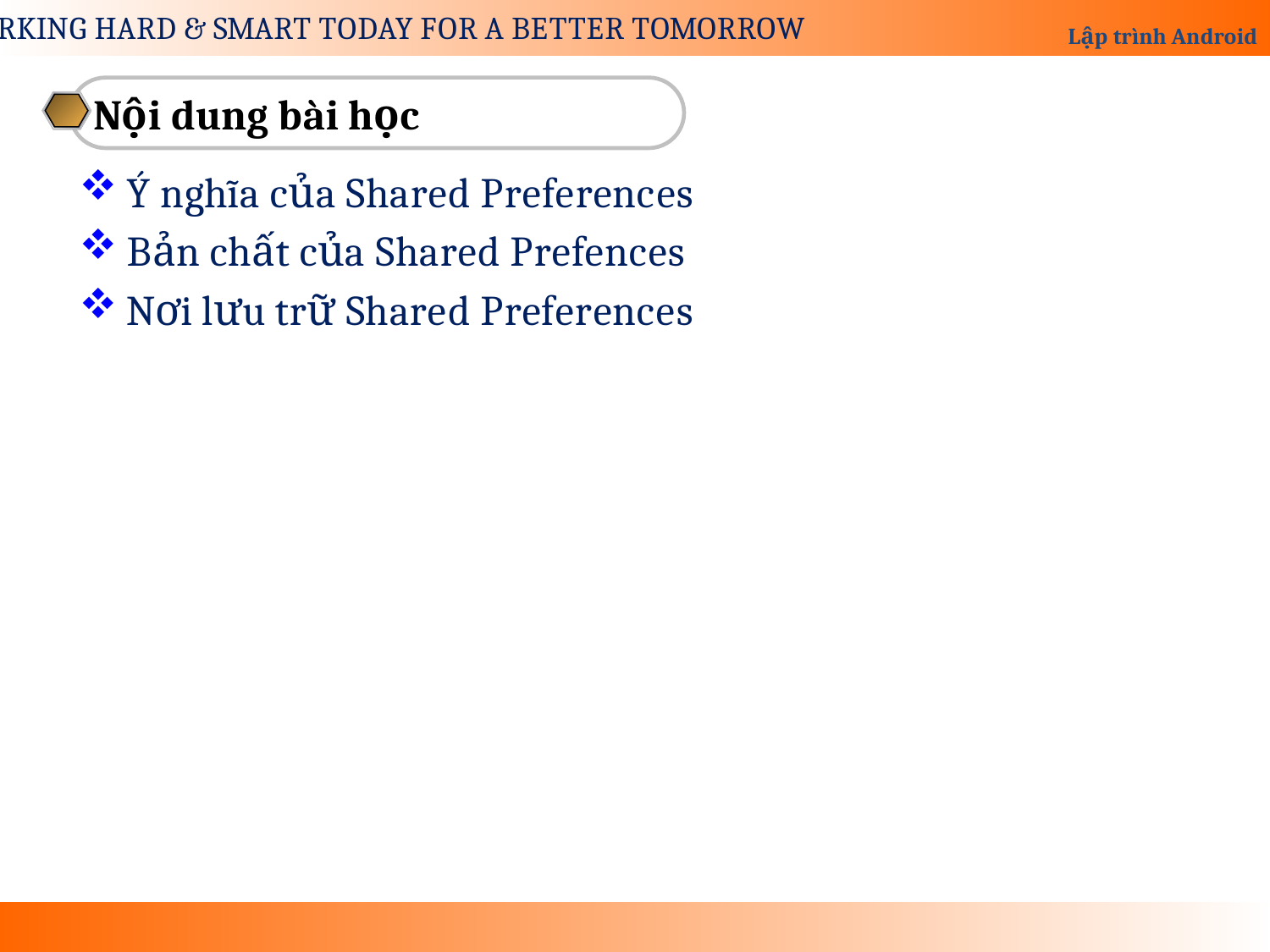

Nội dung bài học

Ý nghĩa của Shared Preferences
Bản chất của Shared Prefences
Nơi lưu trữ Shared Preferences